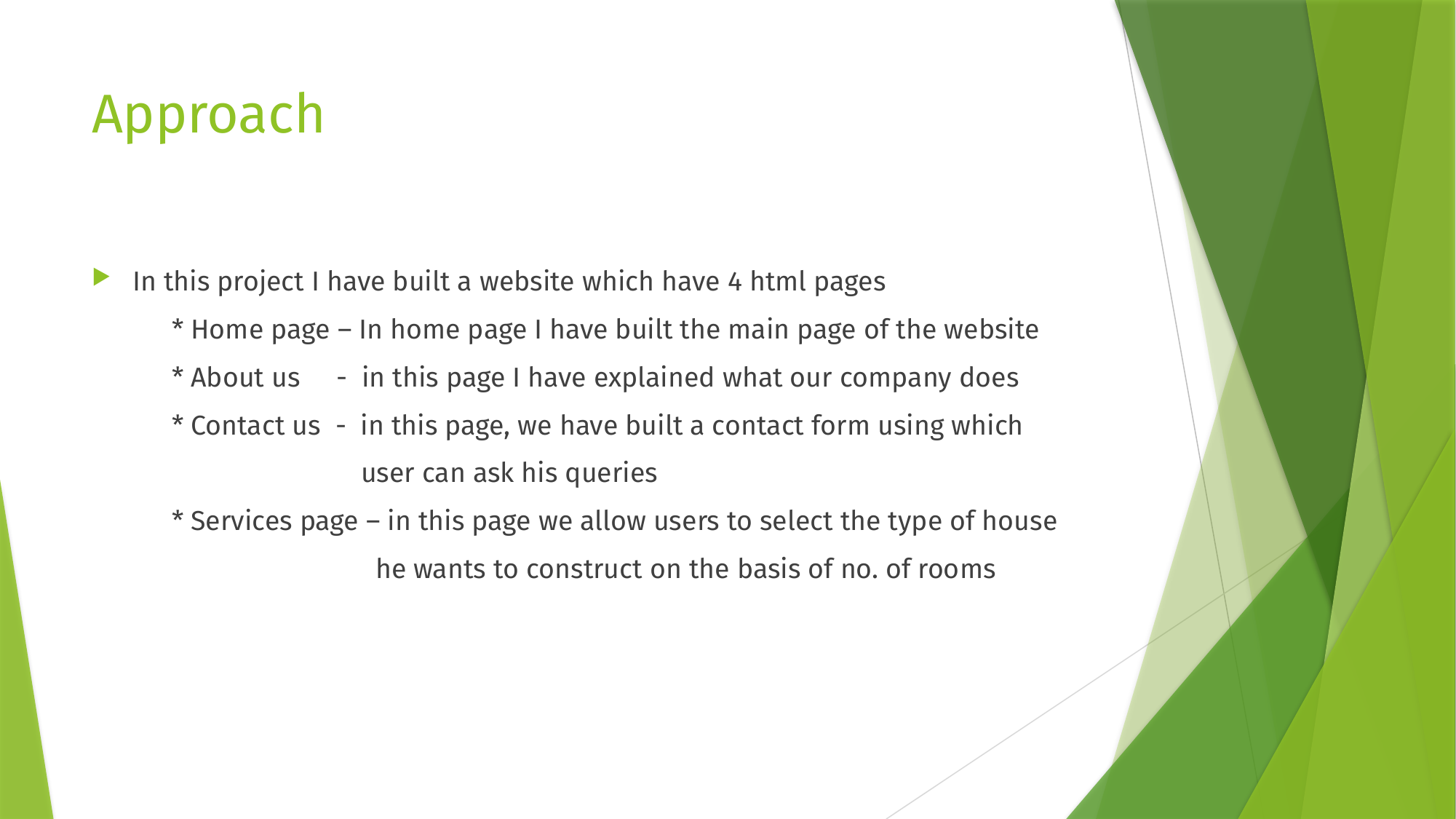

# Approach
In this project I have built a website which have 4 html pages
           * Home page – In home page I have built the main page of the website
           * About us     -  in this page I have explained what our company does
           * Contact us  -  in this page, we have built a contact form using which
                                     user can ask his queries
           * Services page – in this page we allow users to select the type of house
                                       he wants to construct on the basis of no. of rooms